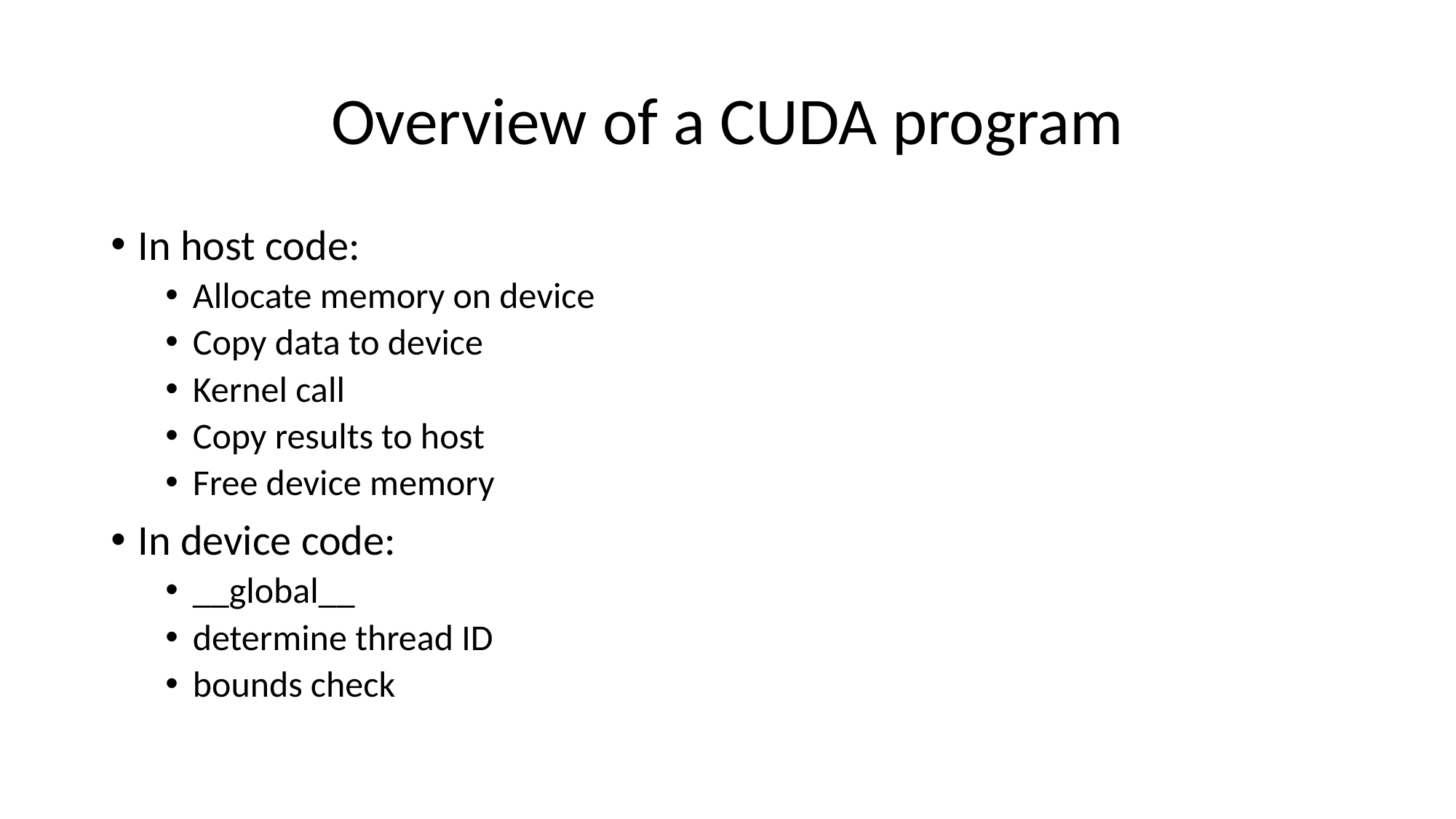

# Overview of a CUDA program
In host code:
Allocate memory on device
Copy data to device
Kernel call
Copy results to host
Free device memory
In device code:
__global__
determine thread ID
bounds check